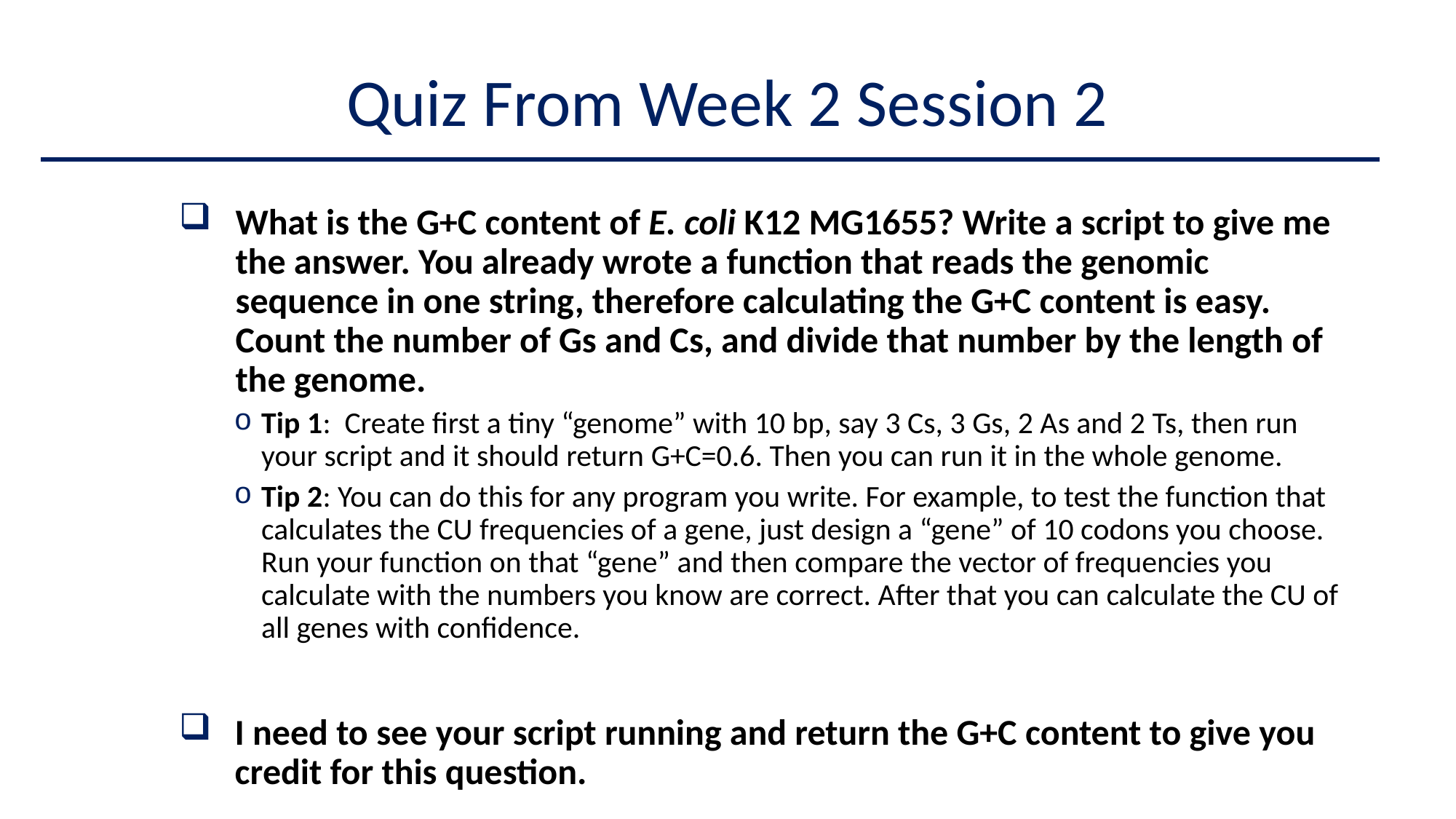

# Quiz From Week 2 Session 2
What is the G+C content of E. coli K12 MG1655? Write a script to give me the answer. You already wrote a function that reads the genomic sequence in one string, therefore calculating the G+C content is easy.  Count the number of Gs and Cs, and divide that number by the length of the genome.
Tip 1:  Create first a tiny “genome” with 10 bp, say 3 Cs, 3 Gs, 2 As and 2 Ts, then run your script and it should return G+C=0.6. Then you can run it in the whole genome.
Tip 2: You can do this for any program you write. For example, to test the function that calculates the CU frequencies of a gene, just design a “gene” of 10 codons you choose. Run your function on that “gene” and then compare the vector of frequencies you calculate with the numbers you know are correct. After that you can calculate the CU of all genes with confidence.

I need to see your script running and return the G+C content to give you credit for this question.